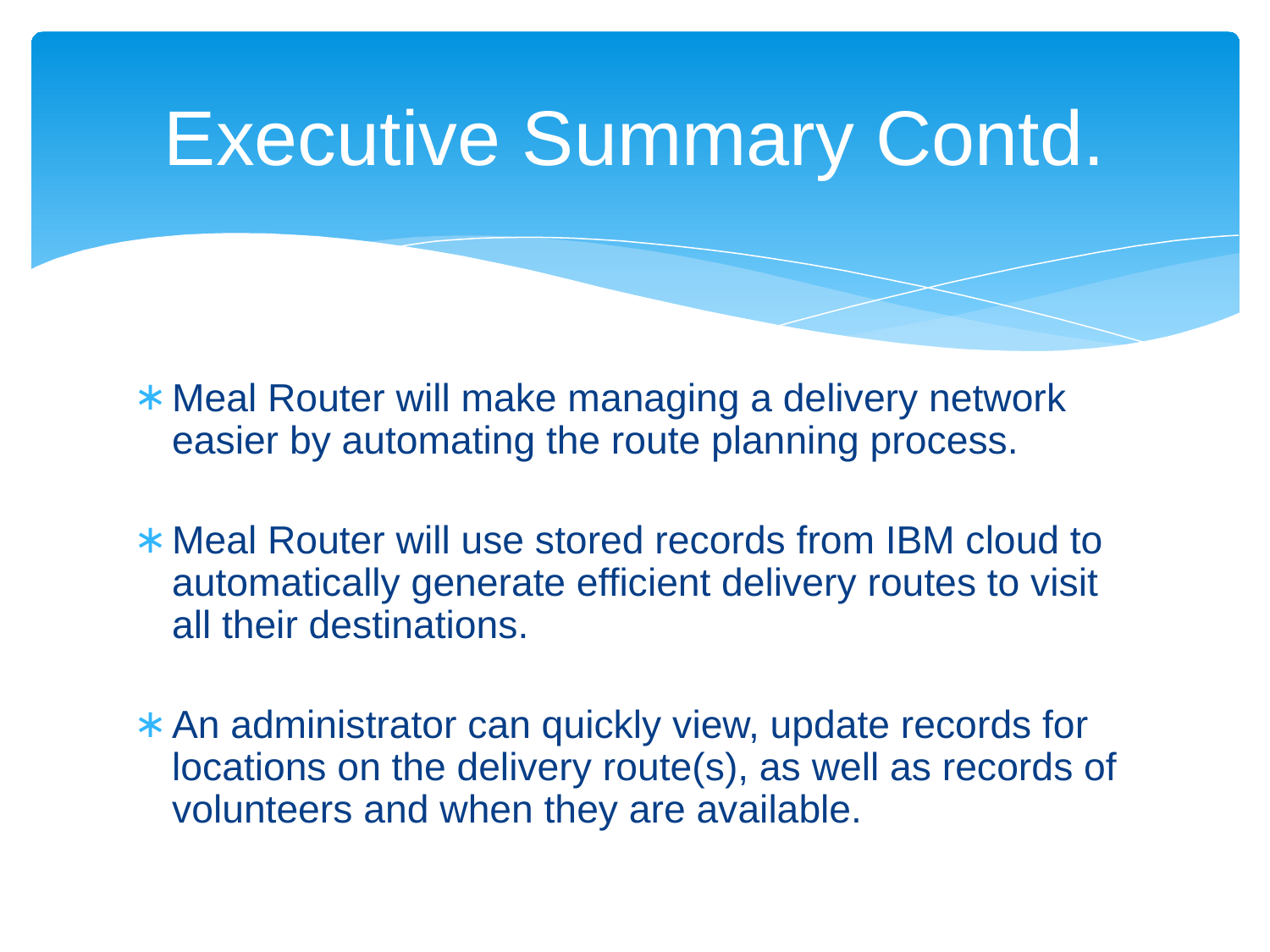

# Executive Summary Contd.
Meal Router will make managing a delivery network easier by automating the route planning process.

Meal Router will use stored records from IBM cloud to automatically generate efficient delivery routes to visit all their destinations.

An administrator can quickly view, update records for locations on the delivery route(s), as well as records of volunteers and when they are available.